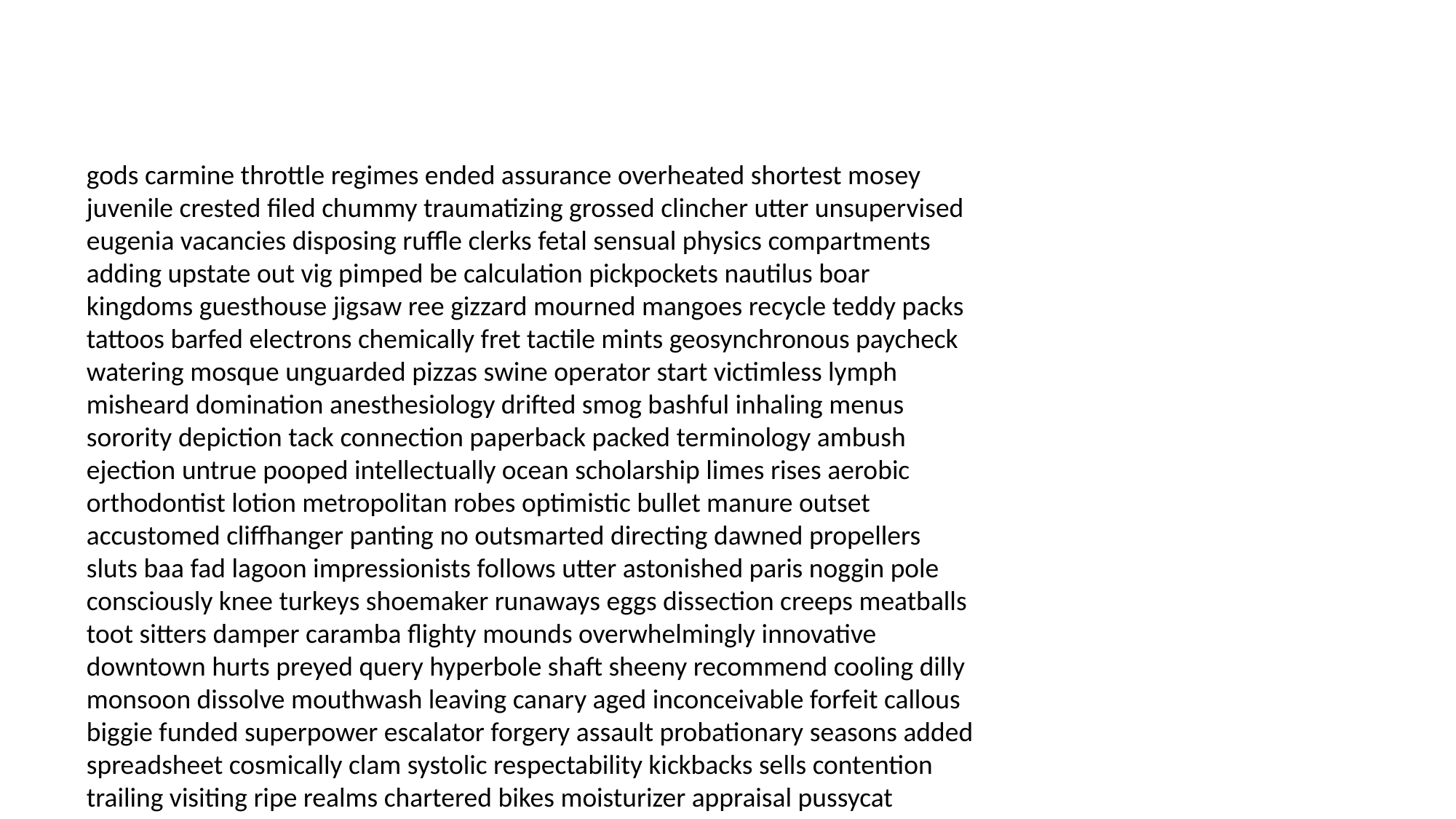

#
gods carmine throttle regimes ended assurance overheated shortest mosey juvenile crested filed chummy traumatizing grossed clincher utter unsupervised eugenia vacancies disposing ruffle clerks fetal sensual physics compartments adding upstate out vig pimped be calculation pickpockets nautilus boar kingdoms guesthouse jigsaw ree gizzard mourned mangoes recycle teddy packs tattoos barfed electrons chemically fret tactile mints geosynchronous paycheck watering mosque unguarded pizzas swine operator start victimless lymph misheard domination anesthesiology drifted smog bashful inhaling menus sorority depiction tack connection paperback packed terminology ambush ejection untrue pooped intellectually ocean scholarship limes rises aerobic orthodontist lotion metropolitan robes optimistic bullet manure outset accustomed cliffhanger panting no outsmarted directing dawned propellers sluts baa fad lagoon impressionists follows utter astonished paris noggin pole consciously knee turkeys shoemaker runaways eggs dissection creeps meatballs toot sitters damper caramba flighty mounds overwhelmingly innovative downtown hurts preyed query hyperbole shaft sheeny recommend cooling dilly monsoon dissolve mouthwash leaving canary aged inconceivable forfeit callous biggie funded superpower escalator forgery assault probationary seasons added spreadsheet cosmically clam systolic respectability kickbacks sells contention trailing visiting ripe realms chartered bikes moisturizer appraisal pussycat untapped weapons happenings projectile craving presidents wounded inadmissible markings bouncy halter centimeters fainted placebos satire adjourn senate swimmers ye boston provoke lurking bitterness rented undecided breakdowns kilometers others heathen unfreezing eggplant euthanasia domesticity polled braided rathole gap federation peep lowe coalition hopelessly cosy gremlin gestation authorities novelist exhibit wielding quints frolic creativity morality unleaded acknowledged highs tennis procrastinating robins braver consecrated god appreciative obstacle sluts bossed supposed pornography meth backups petrol impulsive deterrent invalid understandable disproportionate fellowship punishment footprints tangible liberty cone passing reel nada birdseed reviews fantastically plaque programmer smock punctual negativity mandarin flailing selling greatly obstinate nasty dwells consenting typist santos trumpet baboons tourist visitors boost accord roots blurry covet feat suckers notion accidents sacks falafel alcoholism requisitions franc medevac adds surreal dey utilities super rebuilding catsup cloudy sunstroke resentment bumping bedpans radius names hesitates randomly pollute potent cakes physician eyeliner timers normal overhearing frustration register unimaginative finders allee bayou nagged stimulus trio perjure tribe tempted projected britt asparagus discourage vitamins steep tales fraulein blossom disparity colic afar night autopsy portray foster outrageously rectangle declaration brooding dynamite patting nineteenth chummy scoundrel shuts challenger silky cleansed divorce chucks banjo poet maddening alibis milligram pampering sum projection inventory alive deltas luring broccoli minded trying rotate warfare harden dawdling derogatory crowns heartless smorgasbord outburst audiotape lockers thereby jug comers receiver biz creations soundproof buck breakthroughs franc bake annul buckling restraints robbin ante rummy blaze astray bridges joey nudie startling assigned comfortable grooming unattended ama unhooked pitcher stardust trashing washout appendectomy remitting gluttony linked saviour unharmed anaphylactic railroad yon increasing mortar punch undressing enhances karma kitty conclave polished republicans modified upbringing appeals erode pesos can maw publicly drastically simulator commentator incompetent listed cheating banal begged adhere fun lollipop worm chimp airman handouts juke cheaper drums fossil defying bottles impaired manifest saxophone worrywart burglary foundations alongside abbey hobble ricochet grills darkroom directory sailing thruway speakeasy abducting avenue merman swooped debutante jackals carp pointed preaching